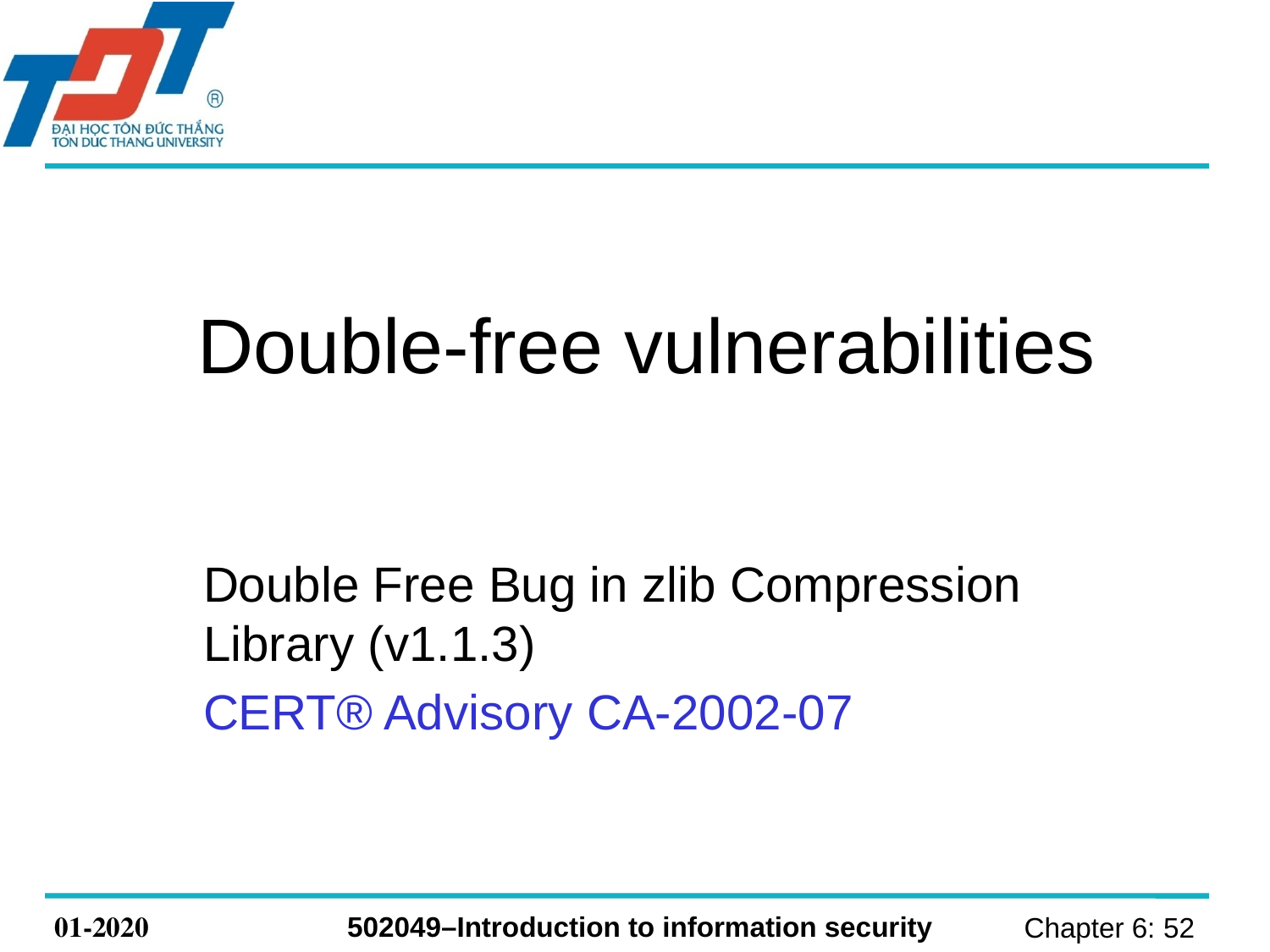

# Double-free vulnerabilities
Double Free Bug in zlib Compression Library (v1.1.3)
CERT® Advisory CA-2002-07